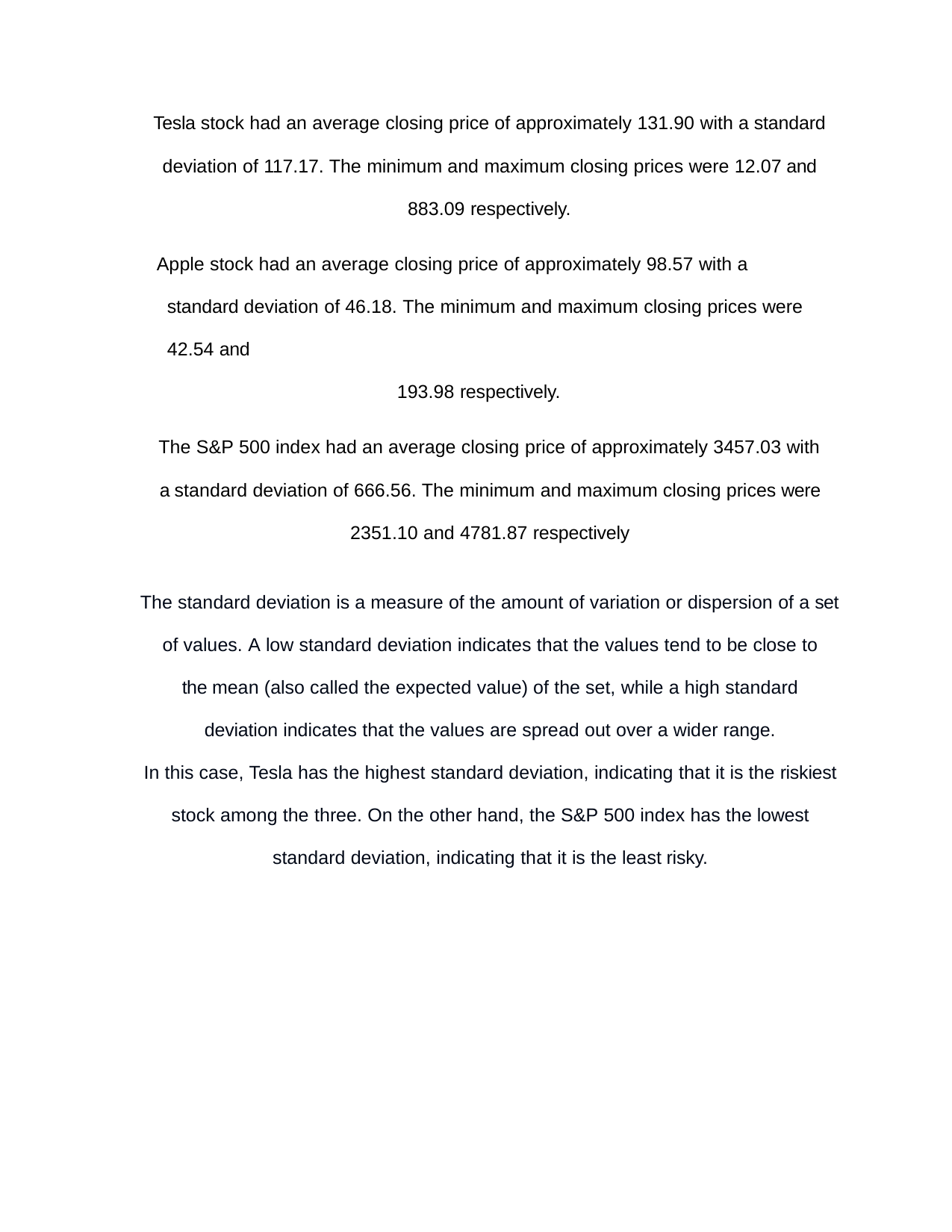

Tesla stock had an average closing price of approximately 131.90 with a standard
deviation of 117.17. The minimum and maximum closing prices were 12.07 and
883.09 respectively.
Apple stock had an average closing price of approximately 98.57 with a standard deviation of 46.18. The minimum and maximum closing prices were 42.54 and
193.98 respectively.
The S&P 500 index had an average closing price of approximately 3457.03 with a standard deviation of 666.56. The minimum and maximum closing prices were 2351.10 and 4781.87 respectively
The standard deviation is a measure of the amount of variation or dispersion of a set
of values. A low standard deviation indicates that the values tend to be close to the mean (also called the expected value) of the set, while a high standard deviation indicates that the values are spread out over a wider range.
In this case, Tesla has the highest standard deviation, indicating that it is the riskiest stock among the three. On the other hand, the S&P 500 index has the lowest standard deviation, indicating that it is the least risky.